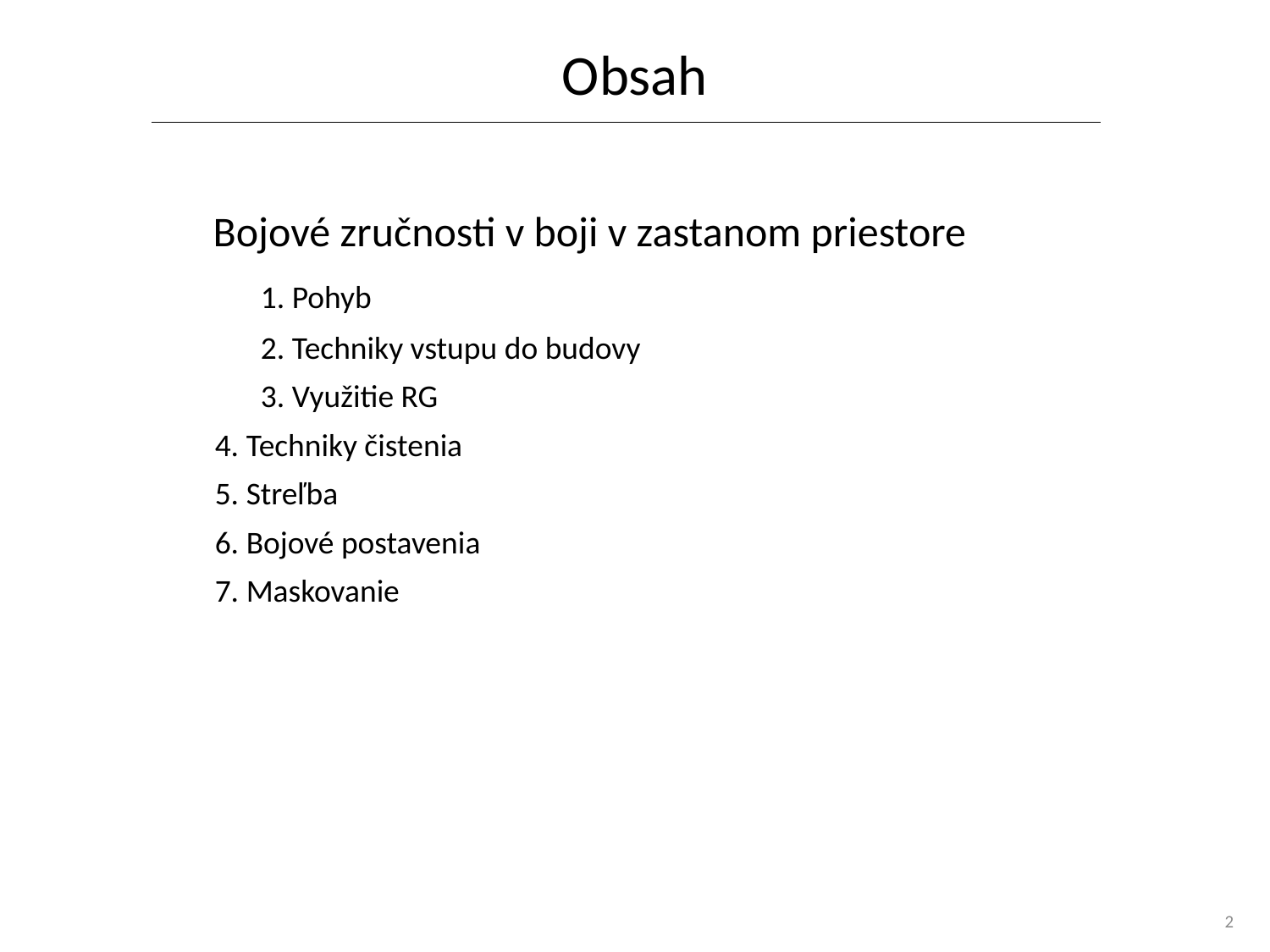

# Obsah
Bojové zručnosti v boji v zastanom priestore
	1. Pohyb
	2. Techniky vstupu do budovy
	3. Využitie RG
4. Techniky čistenia
5. Streľba
6. Bojové postavenia
7. Maskovanie

2